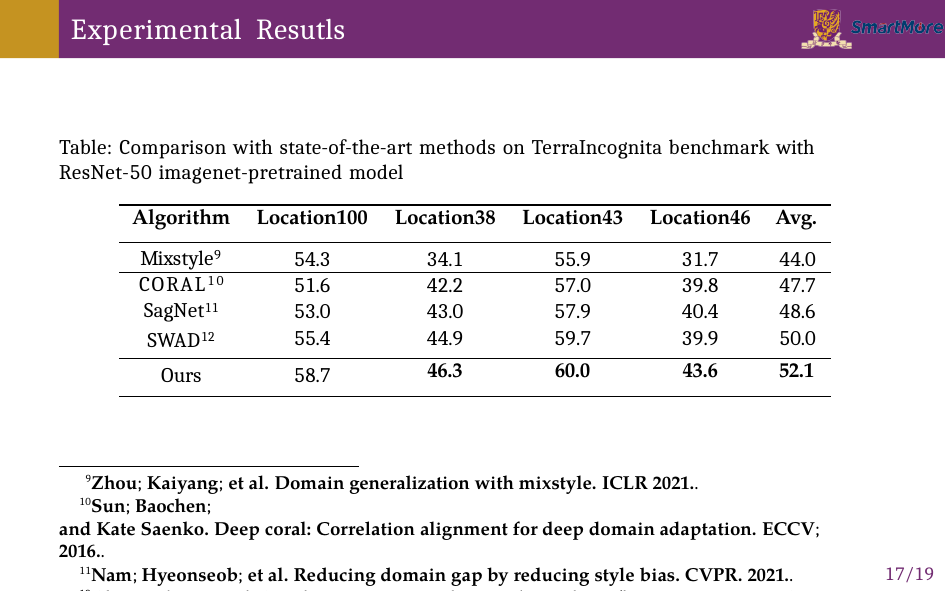

# Experimental Resutls
Table: Comparison with state-of-the-art methods on TerraIncognita benchmark with ResNet-50 imagenet-pretrained model
| Algorithm | Location100 | Location38 | Location43 | Location46 | Avg. |
| --- | --- | --- | --- | --- | --- |
| Mixstyle9 | 54.3 | 34.1 | 55.9 | 31.7 | 44.0 |
| CORAL10 | 51.6 | 42.2 | 57.0 | 39.8 | 47.7 |
| SagNet11 | 53.0 | 43.0 | 57.9 | 40.4 | 48.6 |
| SWAD12 | 55.4 | 44.9 | 59.7 | 39.9 | 50.0 |
| Ours | 58.7 | 46.3 | 60.0 | 43.6 | 52.1 |

9Zhou; Kaiyang; et al. Domain generalization with mixstyle. ICLR 2021..
10Sun; Baochen;
and Kate Saenko. Deep coral: Correlation alignment for deep domain adaptation. ECCV; 2016..
11Nam; Hyeonseob; et al. Reducing domain gap by reducing style bias. CVPR. 2021..
12Cha; Junbum; et al. Swad: Domain generalization by seeking flat minima. NeurIPS; 2021..
17/19